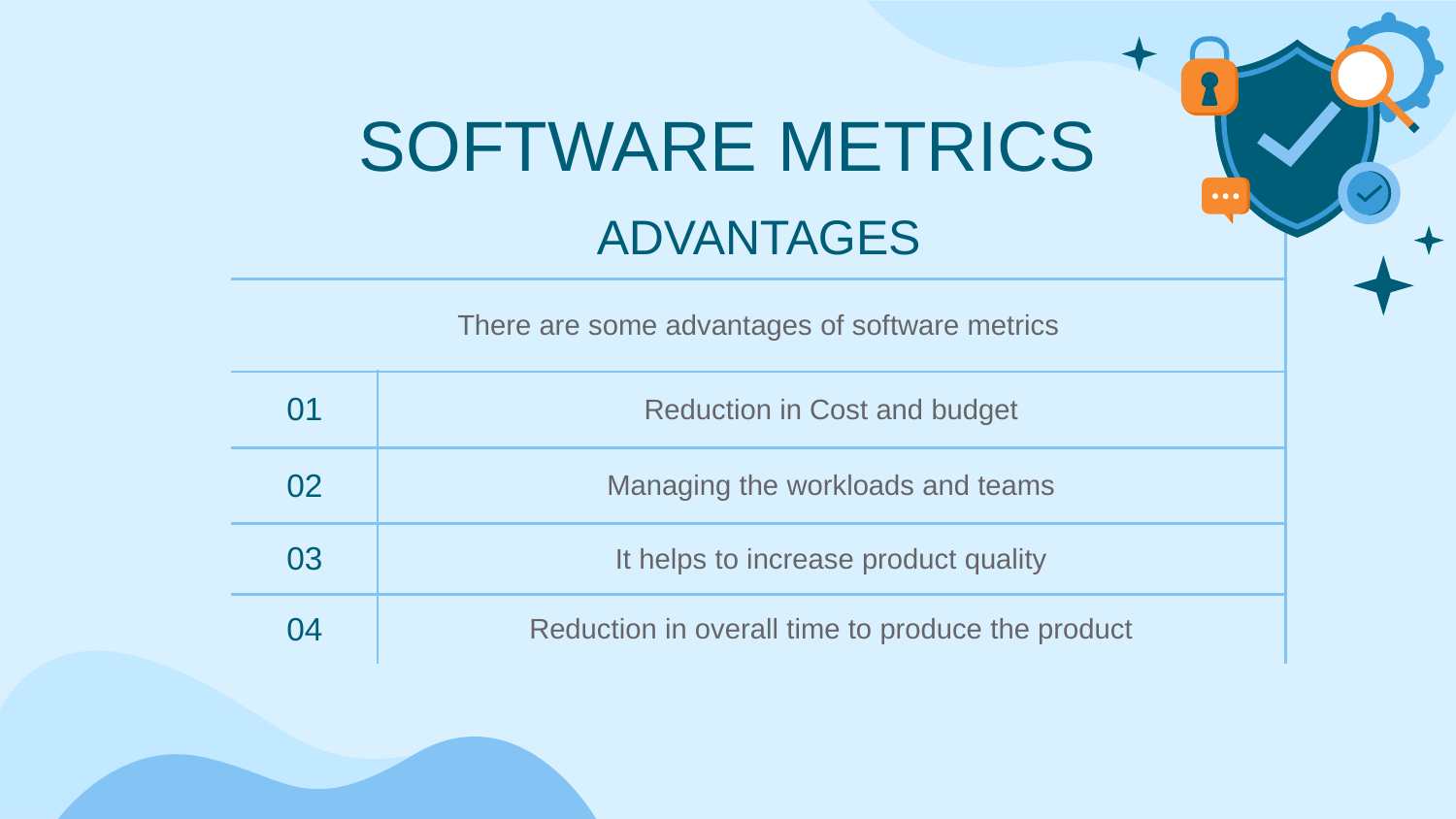

# SOFTWARE METRICS
| ADVANTAGES |  |
| --- | --- |
| There are some advantages of software metrics |  |
| 01 | Reduction in Cost and budget |
| 02 | Managing the workloads and teams |
| 03 | It helps to increase product quality |
| 04 | Reduction in overall time to produce the product |